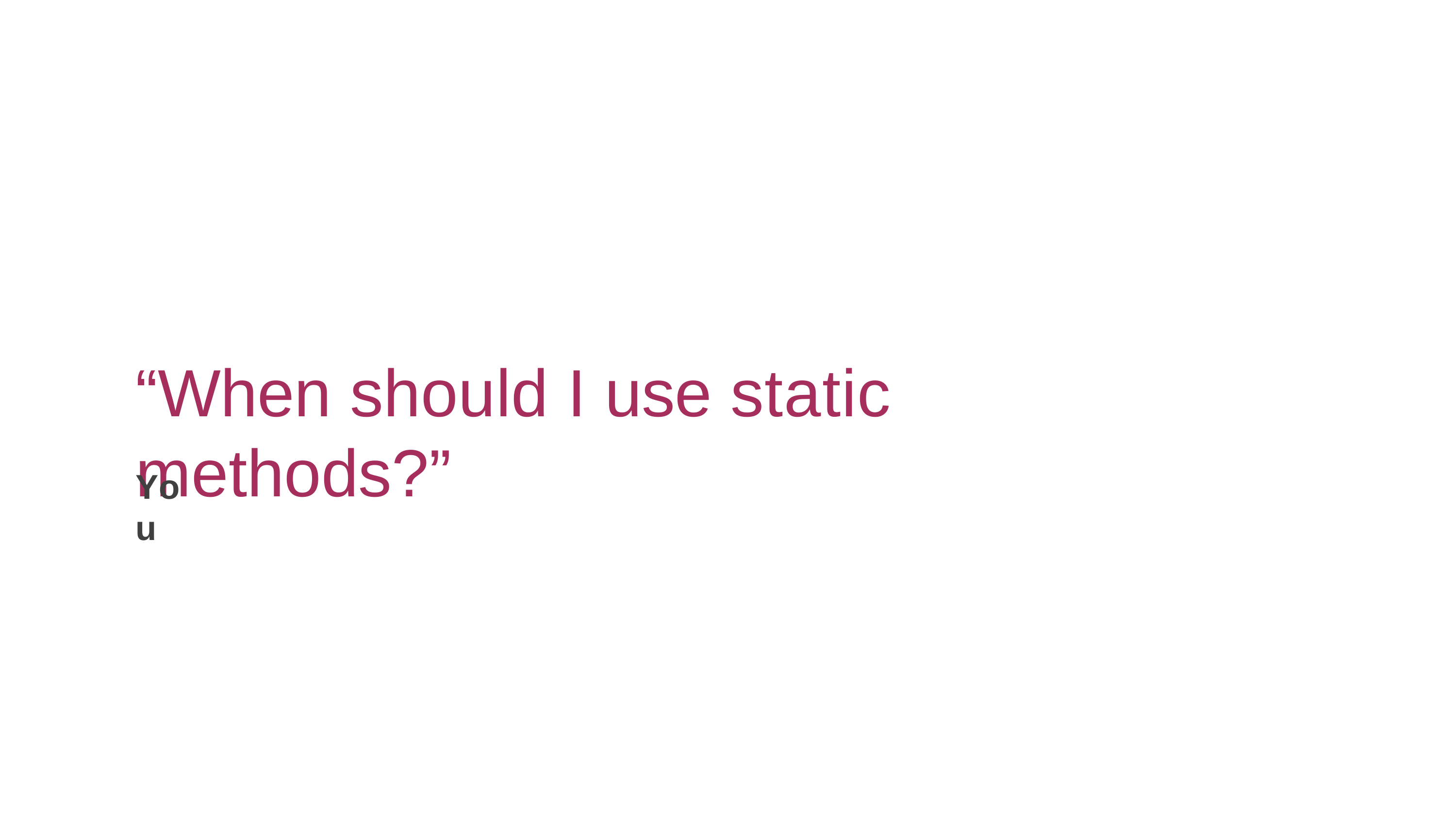

“When should I use static methods?”
You
28